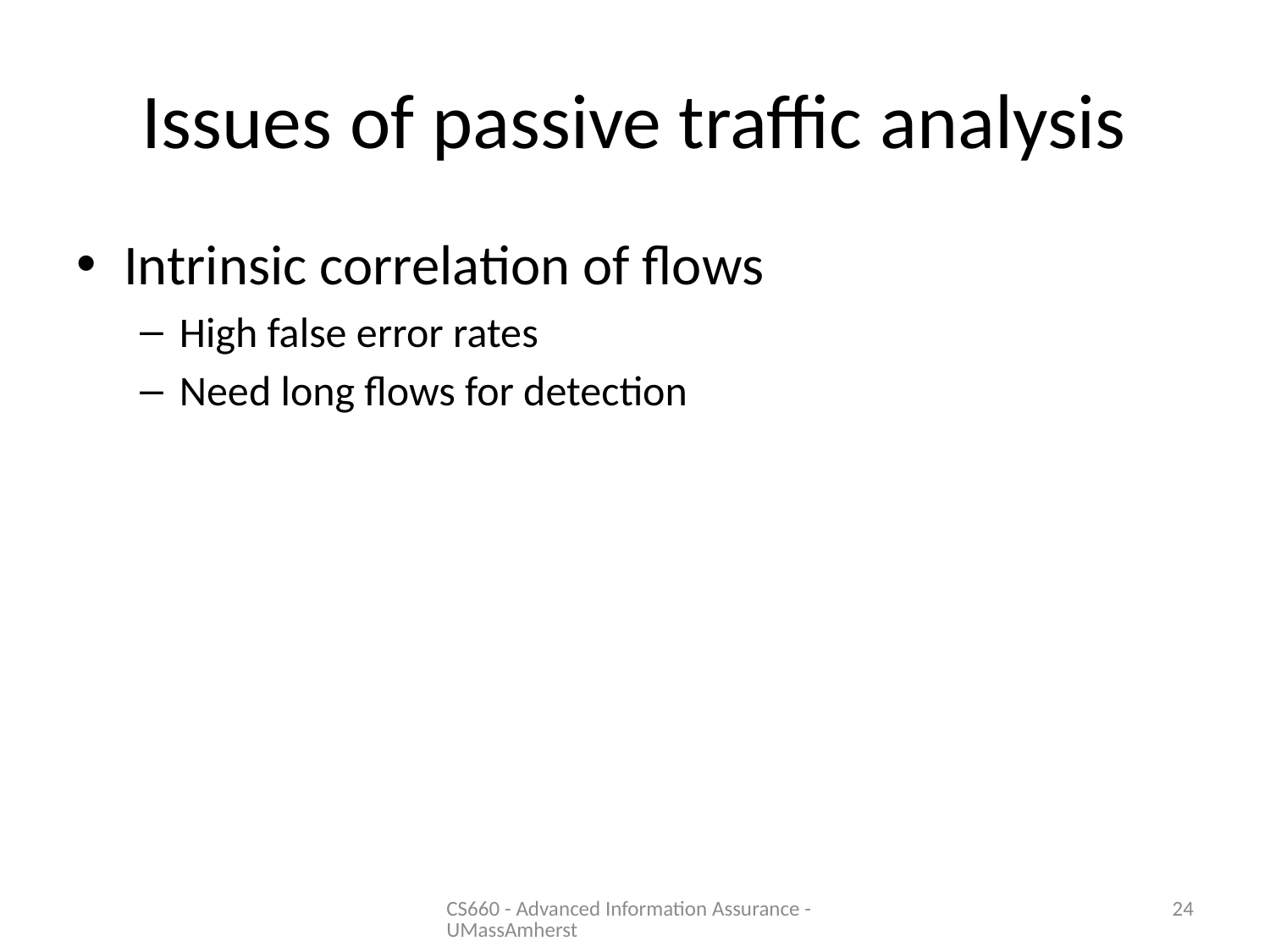

# Issues of passive traffic analysis
Intrinsic correlation of flows
High false error rates
Need long flows for detection

CS660 - Advanced Information Assurance - UMassAmherst
24